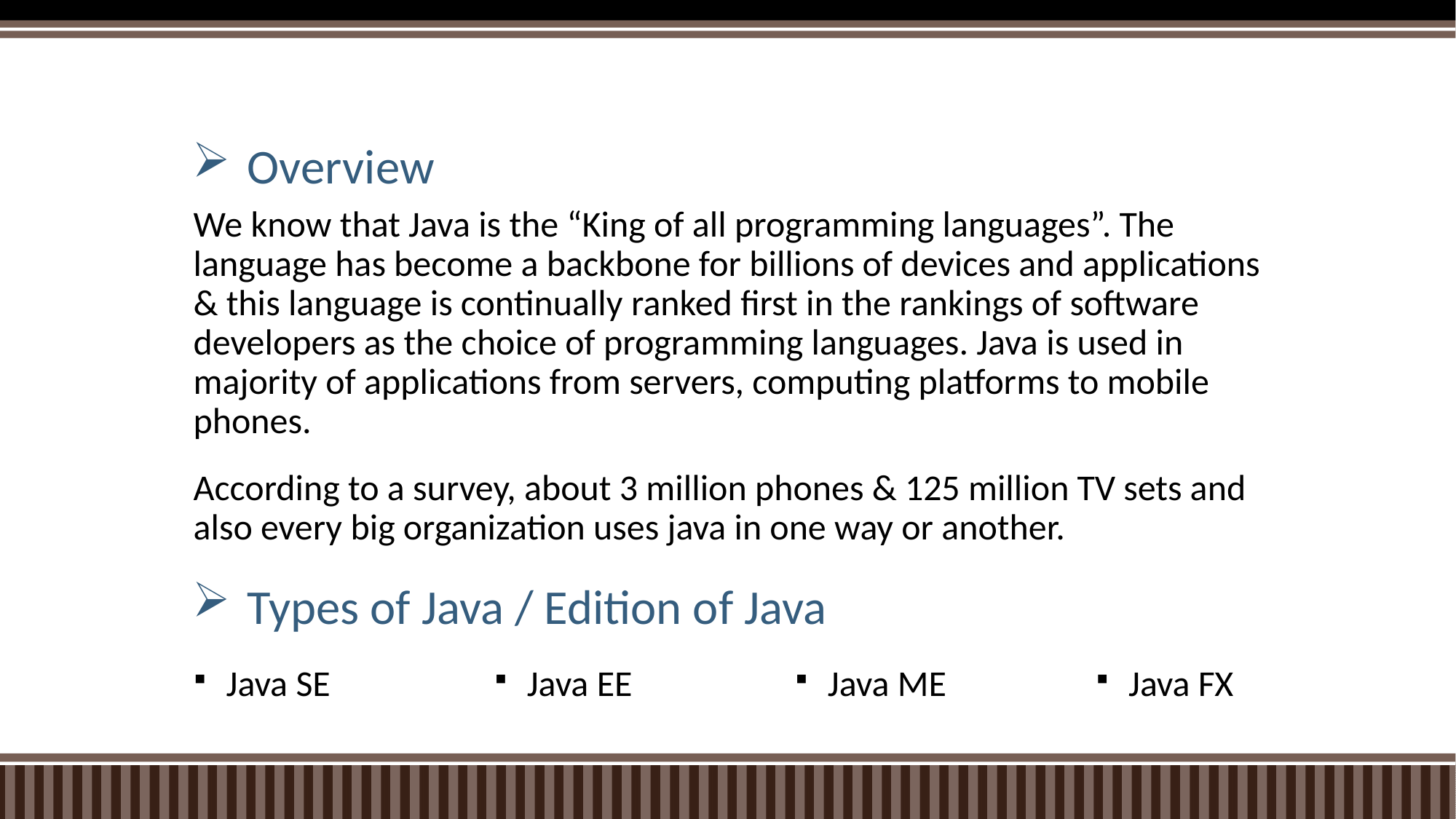

# Overview
We know that Java is the “King of all programming languages”. The language has become a backbone for billions of devices and applications & this language is continually ranked first in the rankings of software developers as the choice of programming languages. Java is used in majority of applications from servers, computing platforms to mobile phones.
According to a survey, about 3 million phones & 125 million TV sets and also every big organization uses java in one way or another.
Types of Java / Edition of Java
Java SE
Java EE
Java ME
Java FX